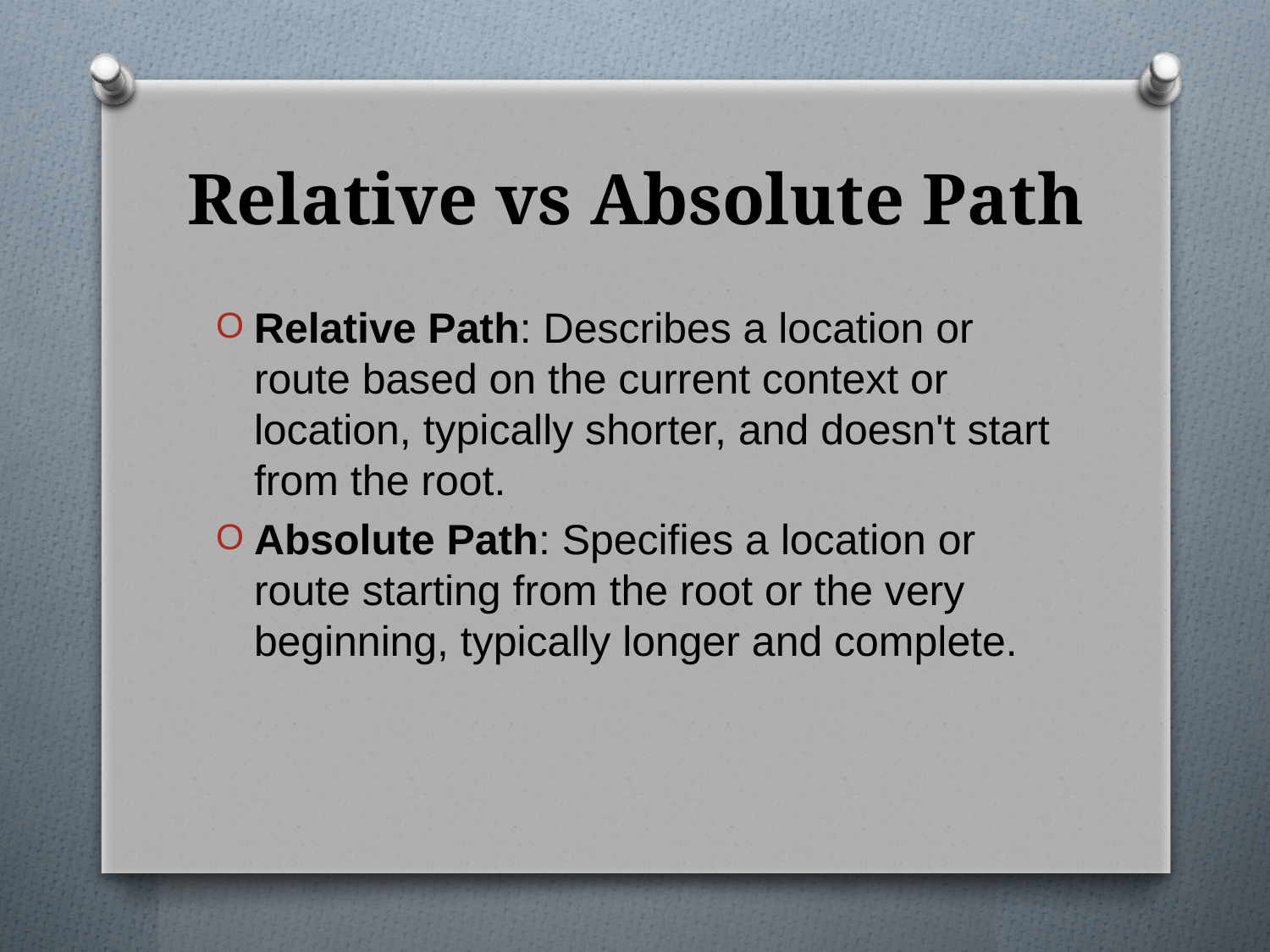

# Relative vs Absolute Path
Relative Path: Describes a location or route based on the current context or location, typically shorter, and doesn't start from the root.
Absolute Path: Specifies a location or route starting from the root or the very beginning, typically longer and complete.